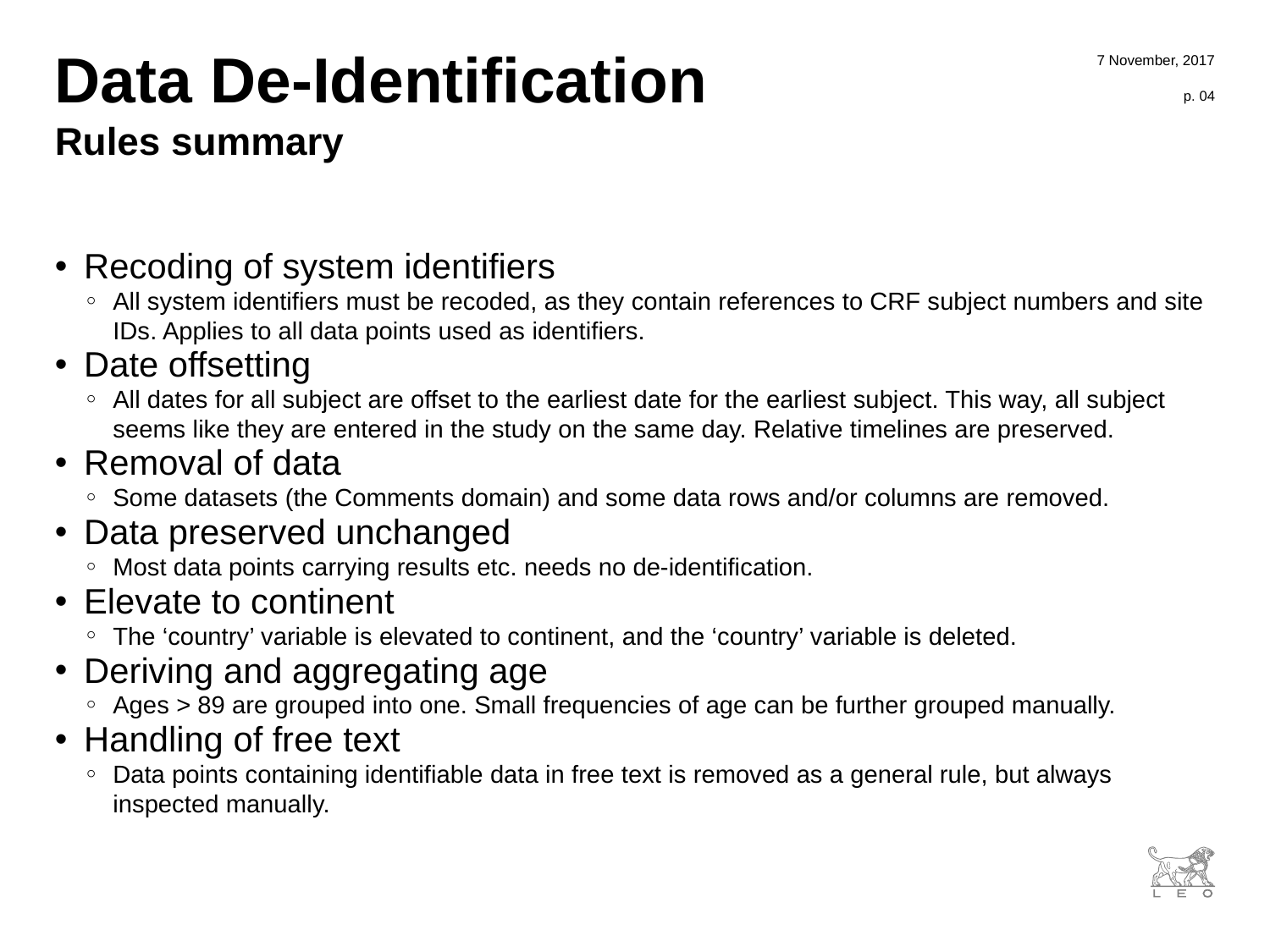

7 November, 2017
# Data De-Identification
p. 04
Rules summary
Recoding of system identifiers
All system identifiers must be recoded, as they contain references to CRF subject numbers and site IDs. Applies to all data points used as identifiers.
Date offsetting
All dates for all subject are offset to the earliest date for the earliest subject. This way, all subject seems like they are entered in the study on the same day. Relative timelines are preserved.
Removal of data
Some datasets (the Comments domain) and some data rows and/or columns are removed.
Data preserved unchanged
Most data points carrying results etc. needs no de-identification.
Elevate to continent
The ‘country’ variable is elevated to continent, and the ‘country’ variable is deleted.
Deriving and aggregating age
Ages > 89 are grouped into one. Small frequencies of age can be further grouped manually.
Handling of free text
Data points containing identifiable data in free text is removed as a general rule, but always inspected manually.